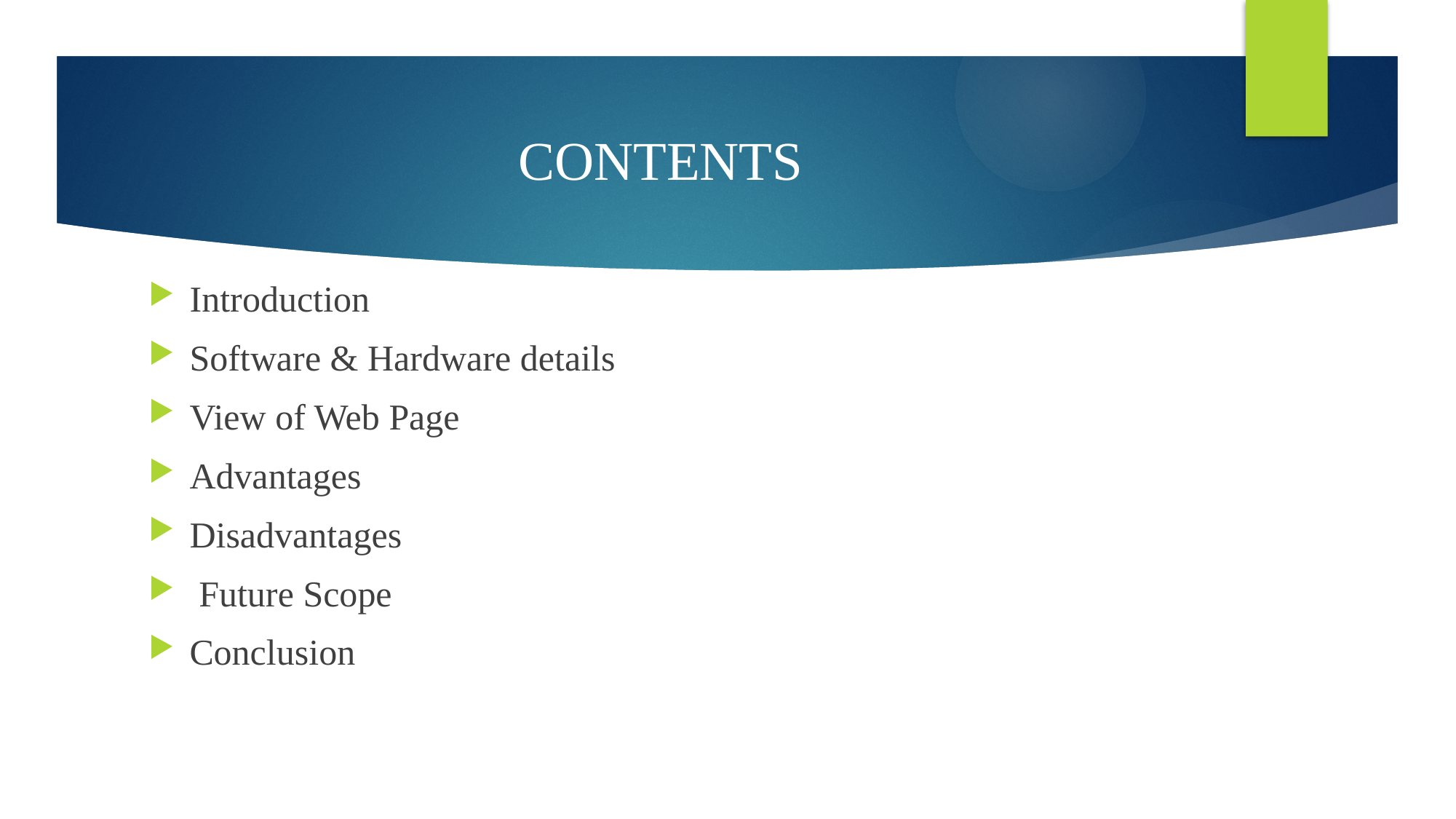

# CONTENTS
Introduction
Software & Hardware details
View of Web Page
Advantages
Disadvantages
 Future Scope
Conclusion